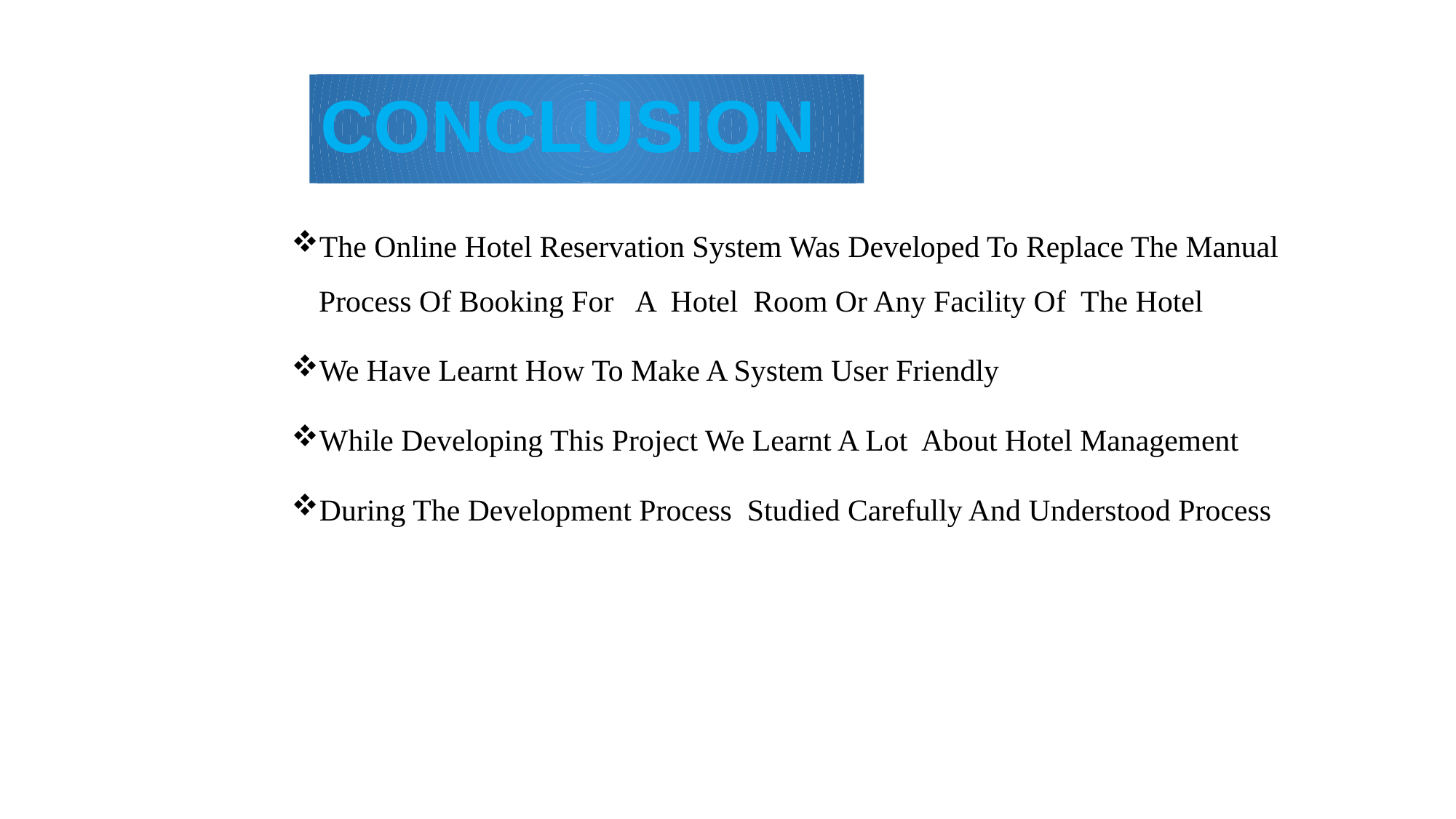

# CONCLUSION
The Online Hotel Reservation System Was Developed To Replace The Manual Process Of Booking For   A  Hotel  Room Or Any Facility Of  The Hotel
We Have Learnt How To Make A System User Friendly
While Developing This Project We Learnt A Lot  About Hotel Management
During The Development Process  Studied Carefully And Understood Process